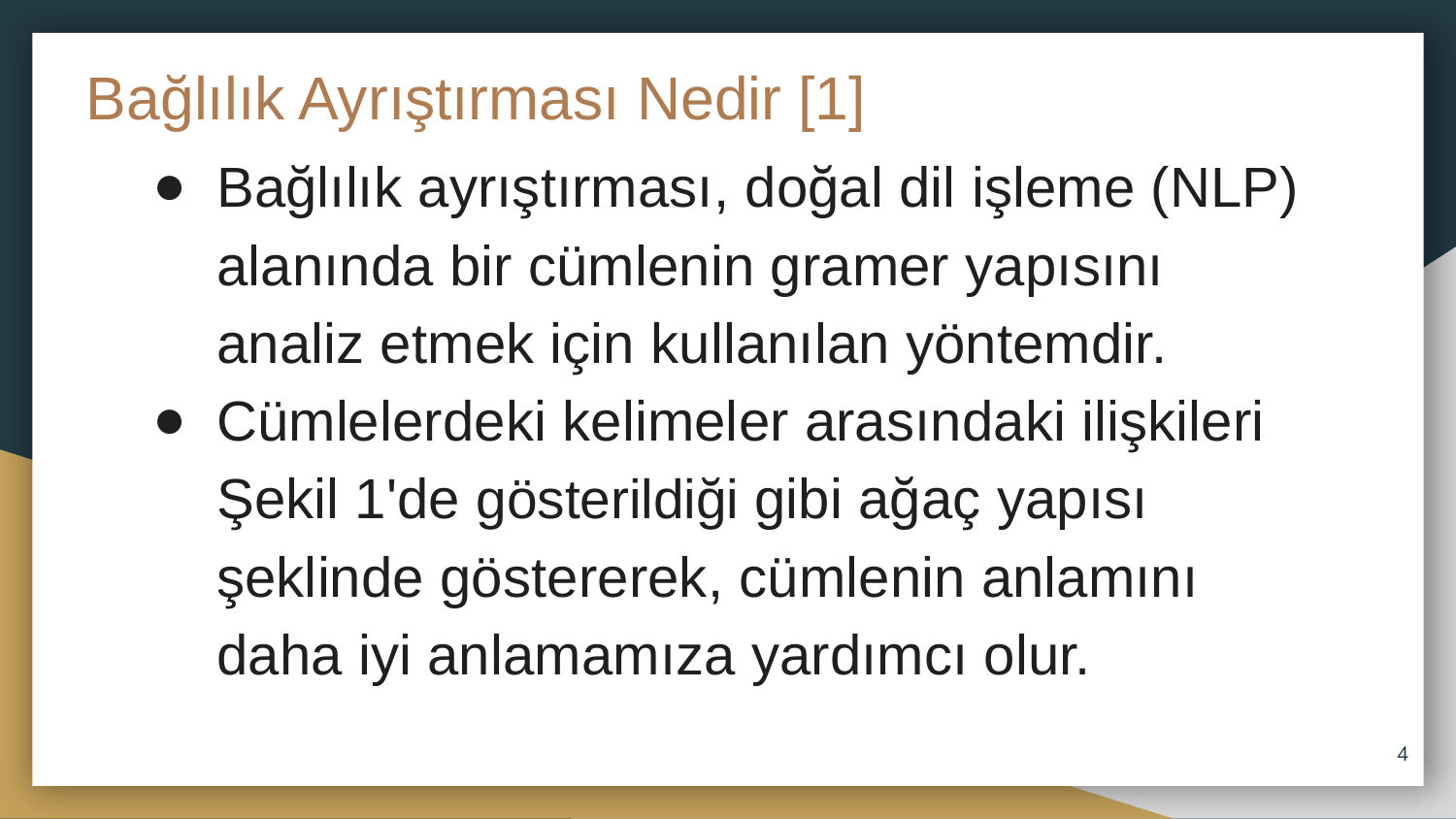

# Bağlılık Ayrıştırması Nedir [1]
Bağlılık ayrıştırması, doğal dil işleme (NLP) alanında bir cümlenin gramer yapısını analiz etmek için kullanılan yöntemdir.
Cümlelerdeki kelimeler arasındaki ilişkileri Şekil 1'de gösterildiği gibi ağaç yapısı şeklinde göstererek, cümlenin anlamını daha iyi anlamamıza yardımcı olur.
4